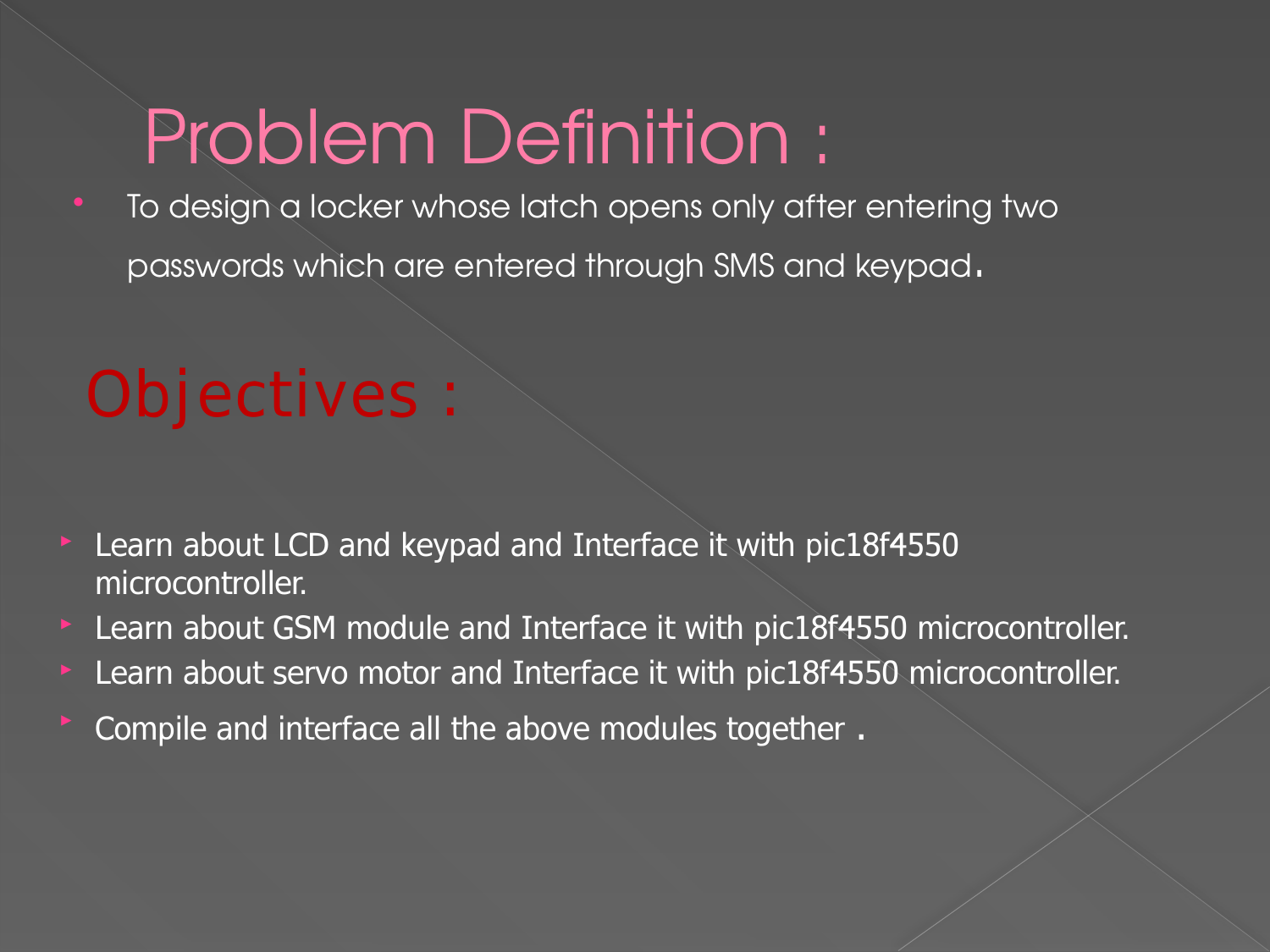

# Problem Definition :
To design a locker whose latch opens only after entering two passwords which are entered through SMS and keypad.
Objectives :
Learn about LCD and keypad and Interface it with pic18f4550 microcontroller.
Learn about GSM module and Interface it with pic18f4550 microcontroller.
Learn about servo motor and Interface it with pic18f4550 microcontroller.
Compile and interface all the above modules together .